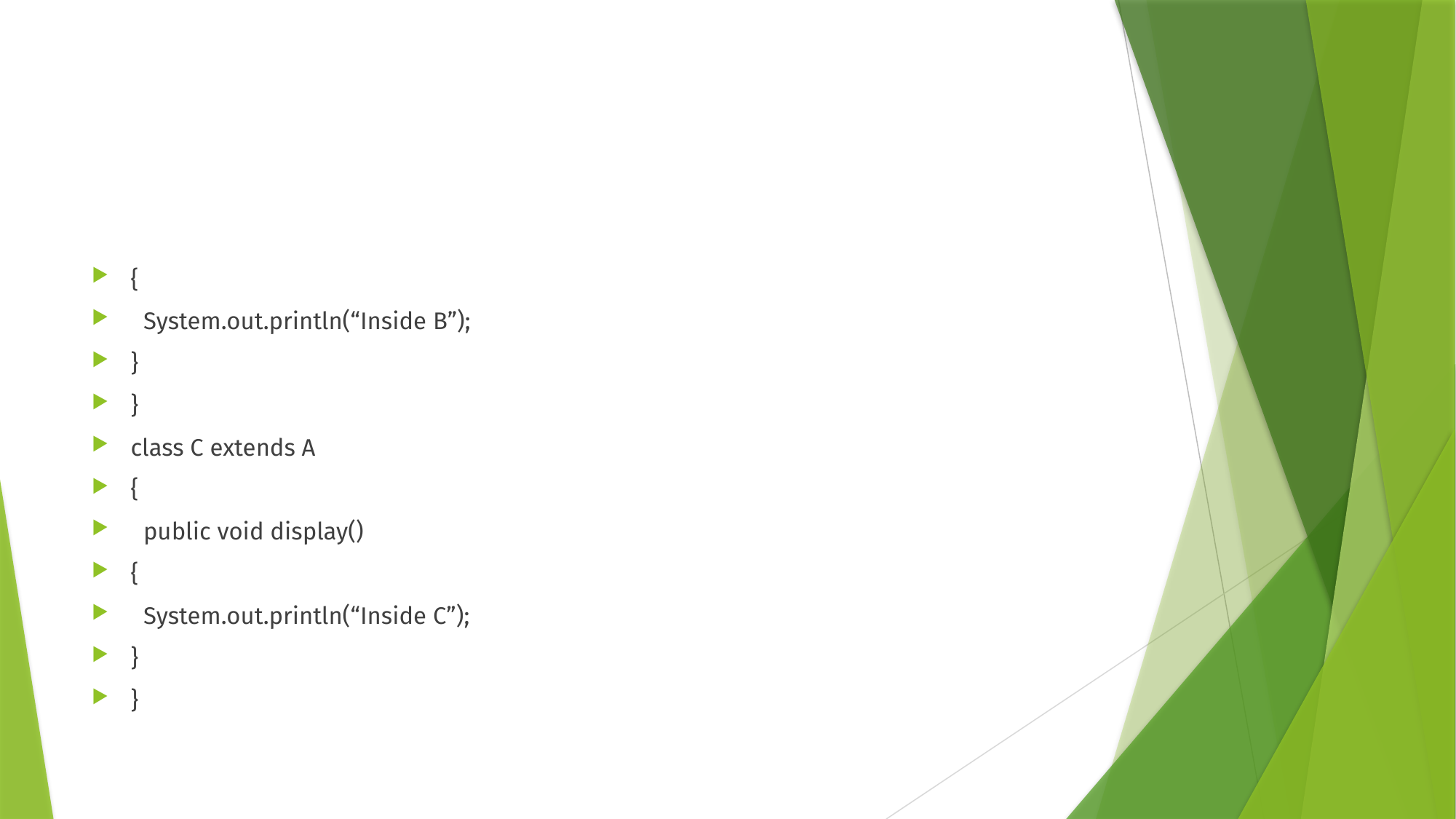

#
{
  System.out.println(“Inside B”);
}
}
class C extends A
{
  public void display()
{
  System.out.println(“Inside C”);
}
}